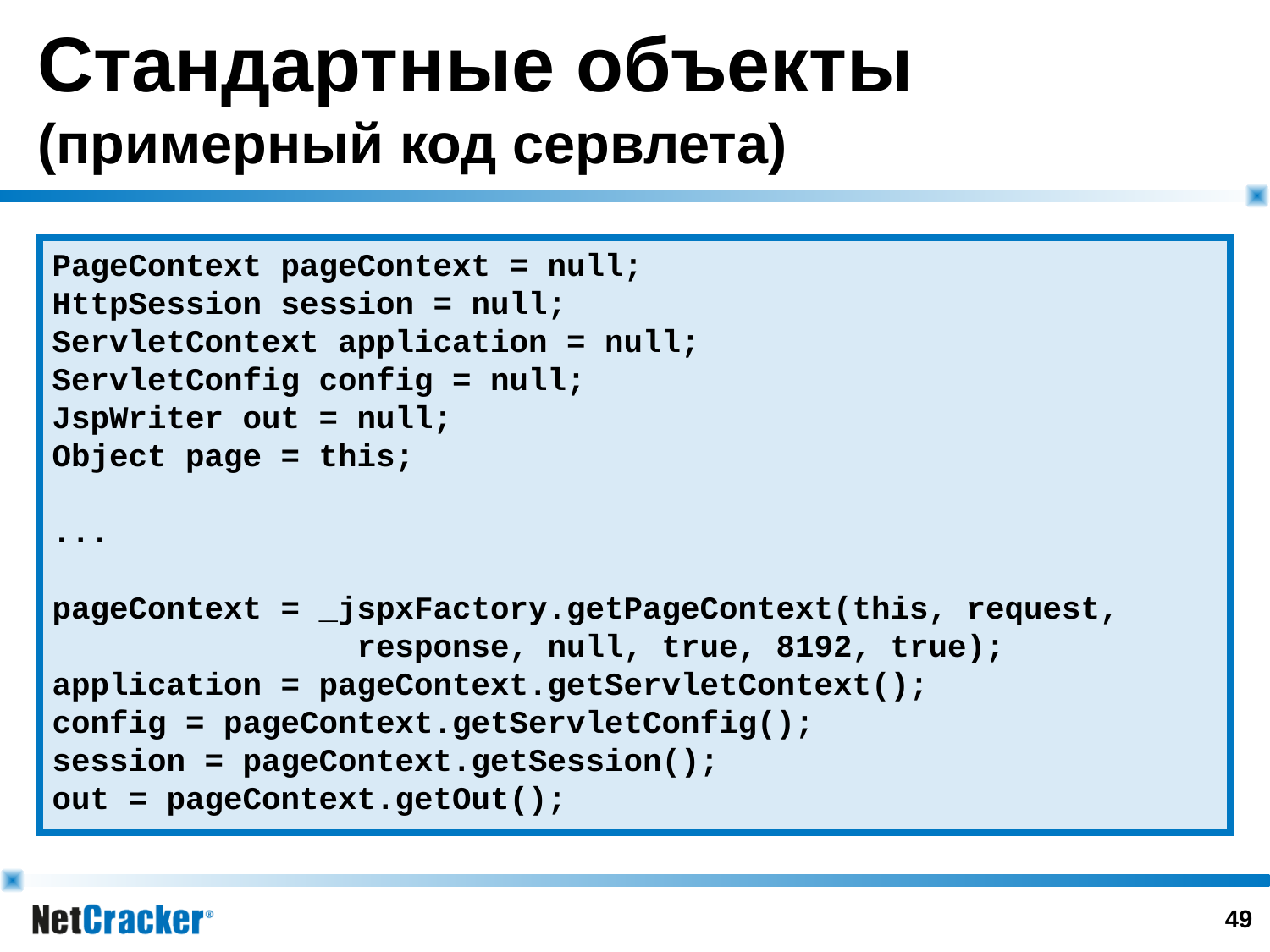

# Стандартные объекты (примерный код сервлета)
PageContext pageContext = null;
HttpSession session = null;
ServletContext application = null;
ServletConfig config = null;
JspWriter out = null;
Object page = this;

...

pageContext = _jspxFactory.getPageContext(this, request,
                response, null, true, 8192, true);
application = pageContext.getServletContext();
config = pageContext.getServletConfig();
session = pageContext.getSession();
out = pageContext.getOut();
49